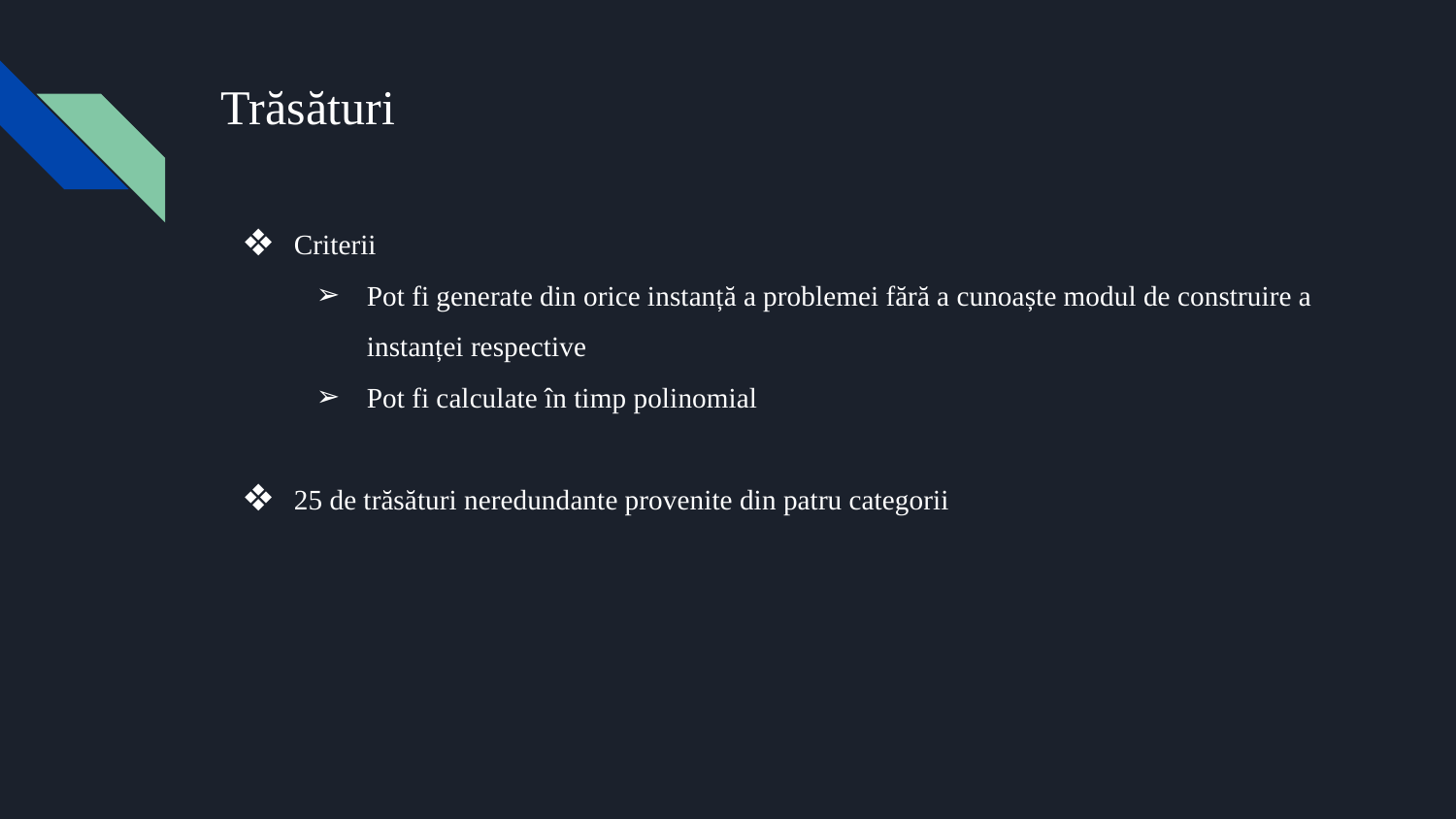

# Trăsături
Criterii
Pot fi generate din orice instanță a problemei fără a cunoaște modul de construire a instanței respective
Pot fi calculate în timp polinomial

25 de trăsături neredundante provenite din patru categorii